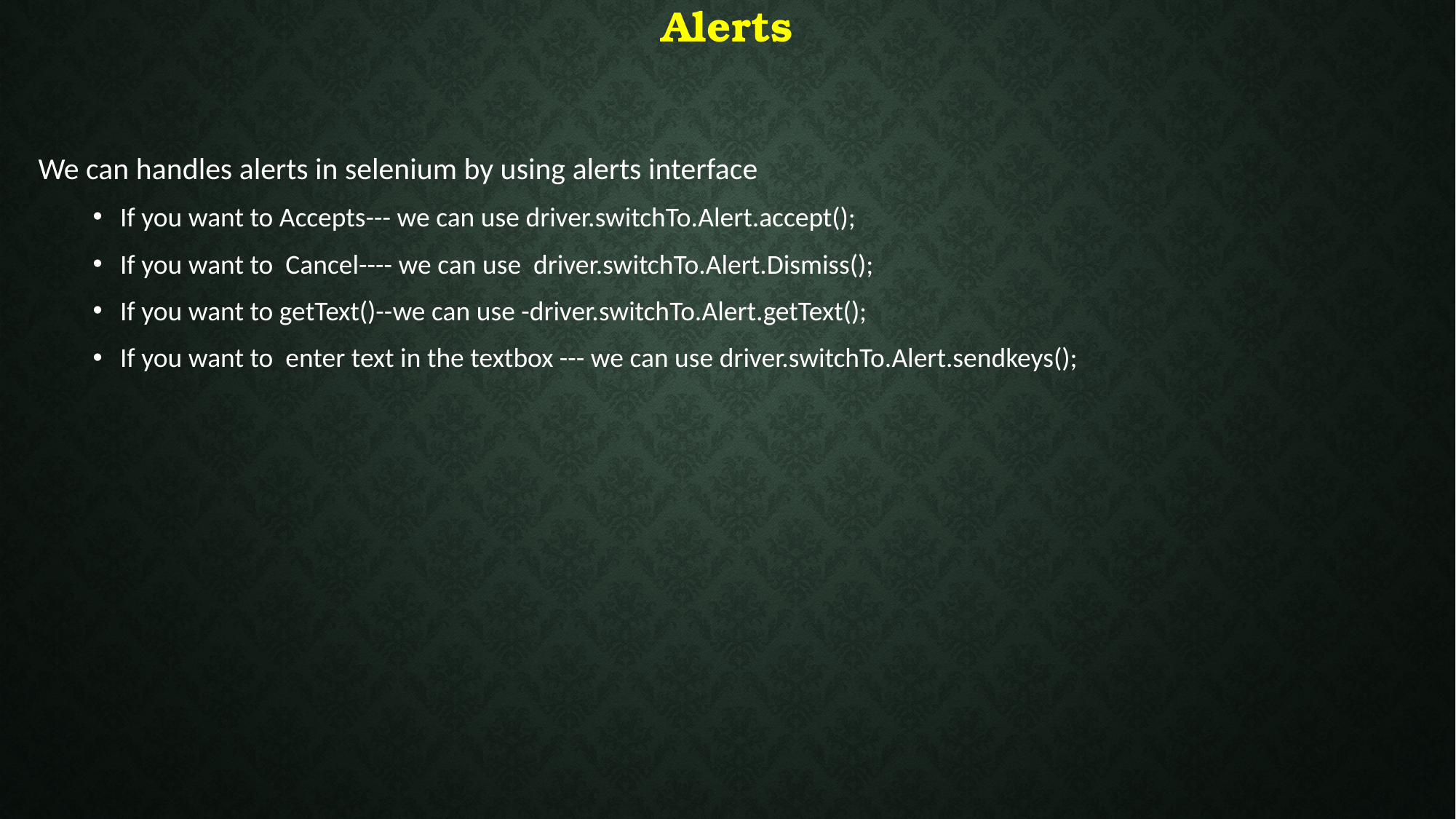

# Alerts
We can handles alerts in selenium by using alerts interface
If you want to Accepts--- we can use driver.switchTo.Alert.accept();
If you want to  Cancel---- we can use  driver.switchTo.Alert.Dismiss();
If you want to getText()--we can use -driver.switchTo.Alert.getText();
If you want to  enter text in the textbox --- we can use driver.switchTo.Alert.sendkeys();